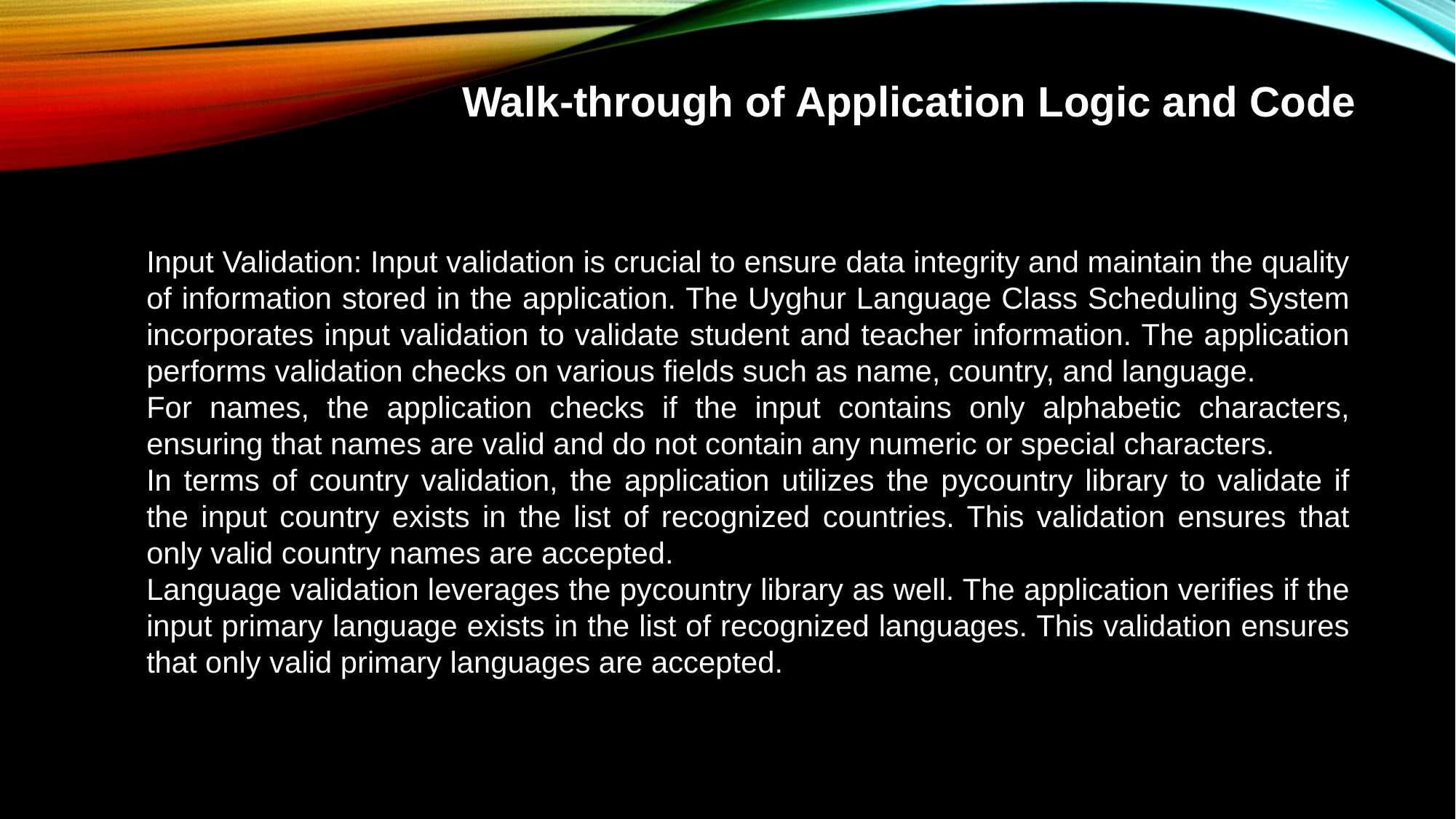

Walk-through of Application Logic and Code
Input Validation: Input validation is crucial to ensure data integrity and maintain the quality of information stored in the application. The Uyghur Language Class Scheduling System incorporates input validation to validate student and teacher information. The application performs validation checks on various fields such as name, country, and language.
For names, the application checks if the input contains only alphabetic characters, ensuring that names are valid and do not contain any numeric or special characters.
In terms of country validation, the application utilizes the pycountry library to validate if the input country exists in the list of recognized countries. This validation ensures that only valid country names are accepted.
Language validation leverages the pycountry library as well. The application verifies if the input primary language exists in the list of recognized languages. This validation ensures that only valid primary languages are accepted.